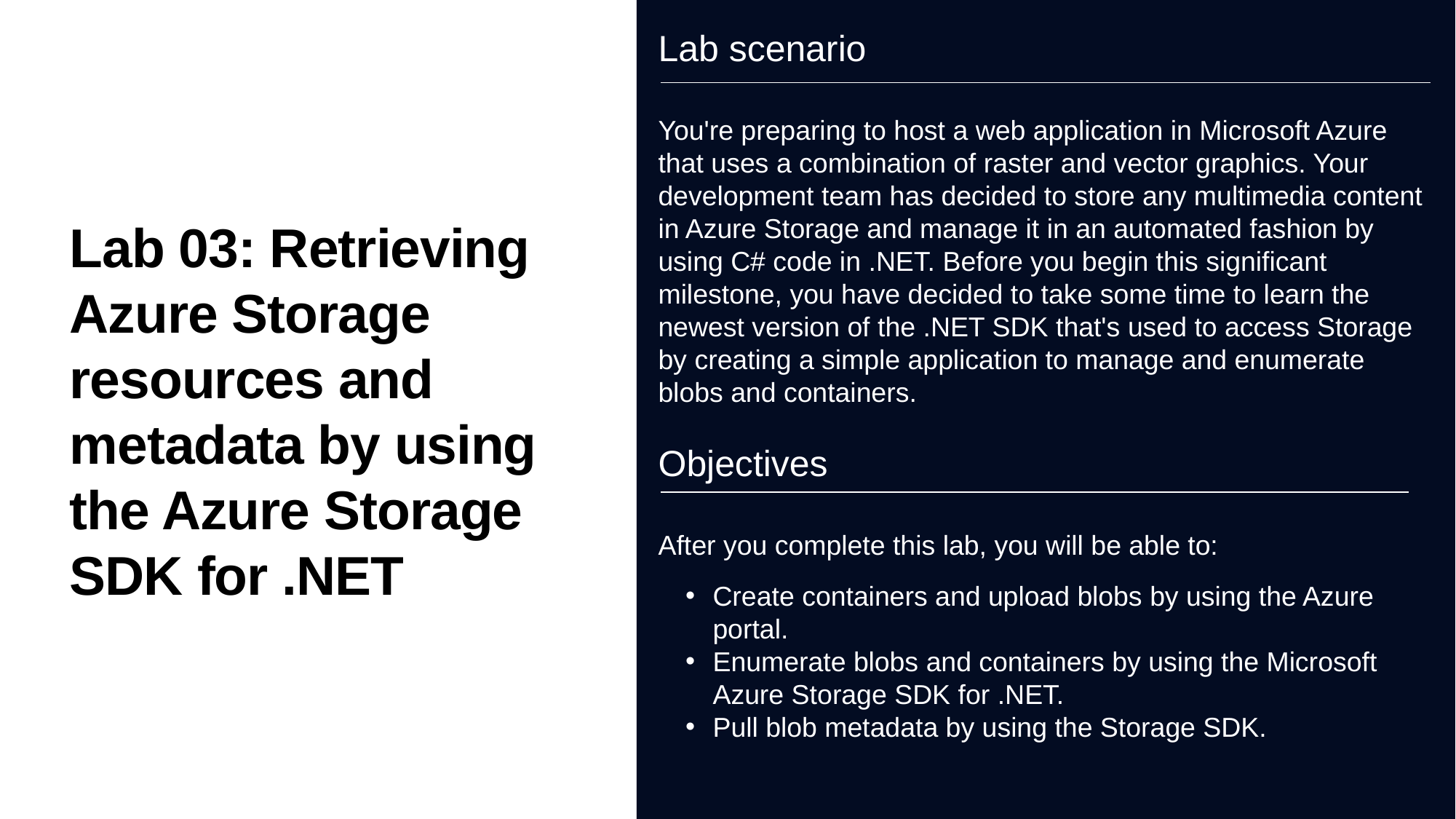

Lab scenario

You're preparing to host a web application in Microsoft Azure that uses a combination of raster and vector graphics. Your development team has decided to store any multimedia content in Azure Storage and manage it in an automated fashion by using C# code in .NET. Before you begin this significant milestone, you have decided to take some time to learn the newest version of the .NET SDK that's used to access Storage by creating a simple application to manage and enumerate blobs and containers.

Objectives

After you complete this lab, you will be able to:
Create containers and upload blobs by using the Azure portal.
Enumerate blobs and containers by using the Microsoft Azure Storage SDK for .NET.
Pull blob metadata by using the Storage SDK.
# Lab 03: Retrieving Azure Storage resources and metadata by using the Azure Storage SDK for .NET